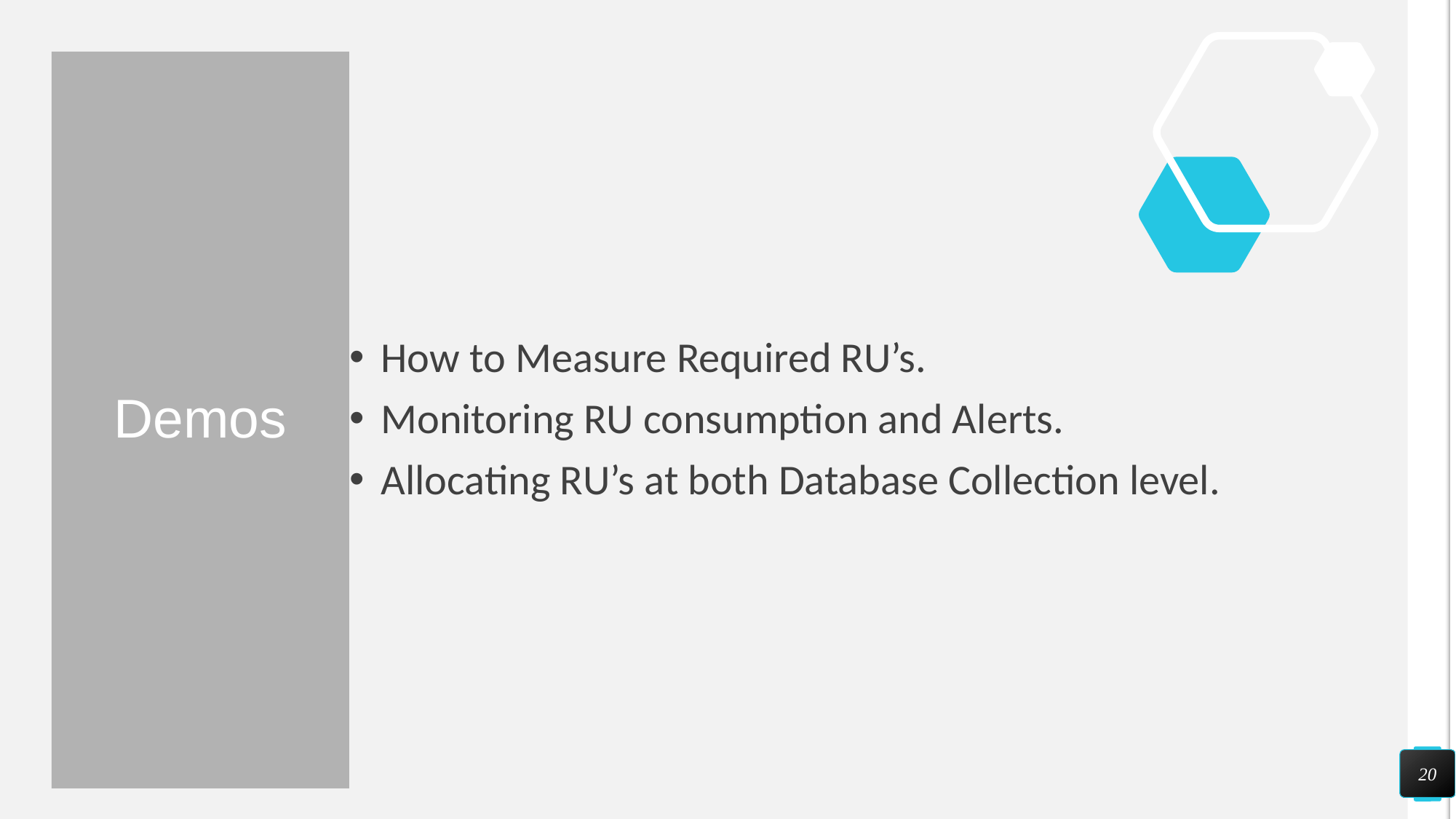

# Demos
How to Measure Required RU’s.
Monitoring RU consumption and Alerts.
Allocating RU’s at both Database Collection level.
20